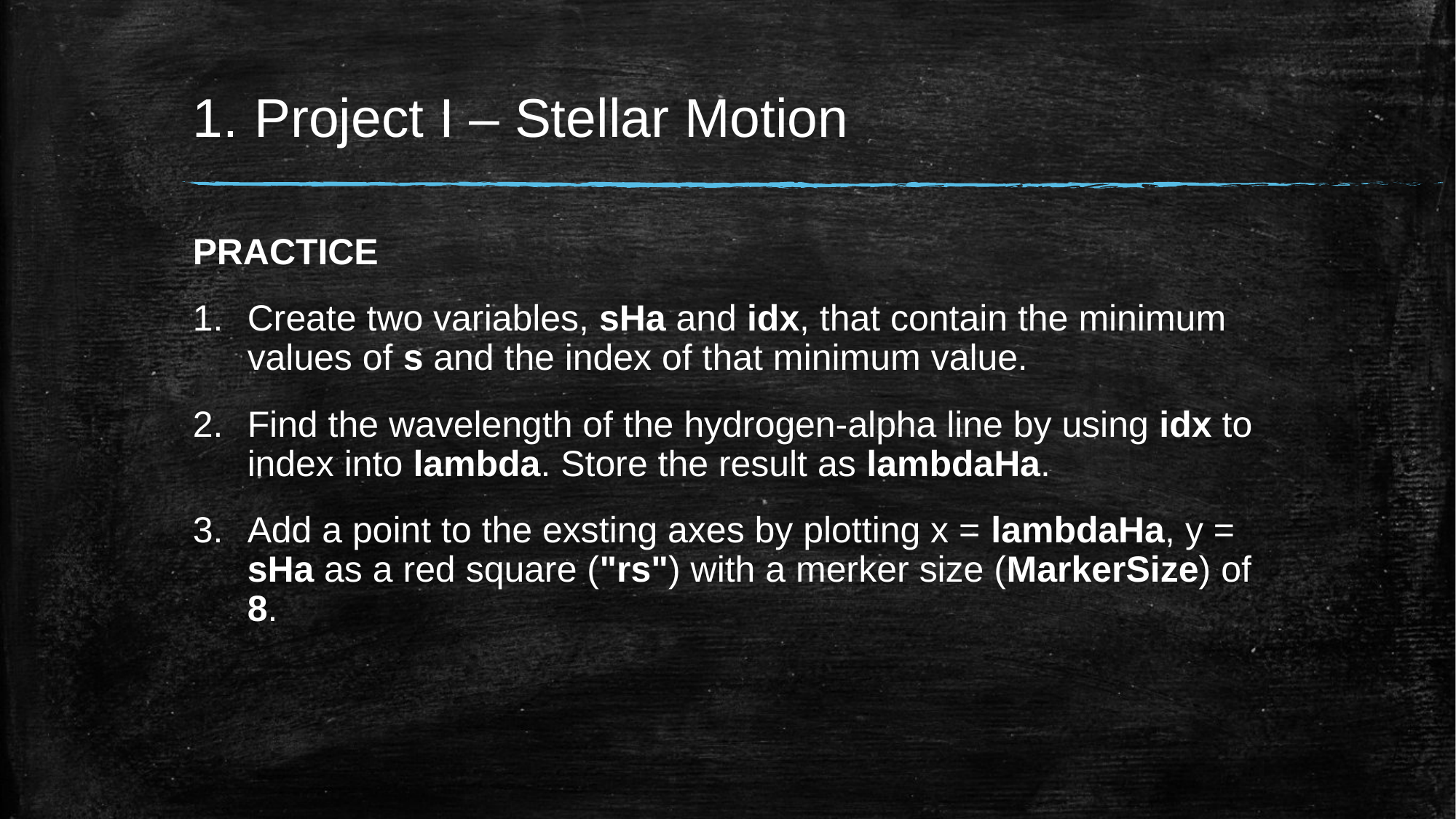

# Project I – Stellar Motion
PRACTICE
Create two variables, sHa and idx, that contain the minimum values of s and the index of that minimum value.
Find the wavelength of the hydrogen-alpha line by using idx to index into lambda. Store the result as lambdaHa.
Add a point to the exsting axes by plotting x = lambdaHa, y = sHa as a red square ("rs") with a merker size (MarkerSize) of 8.